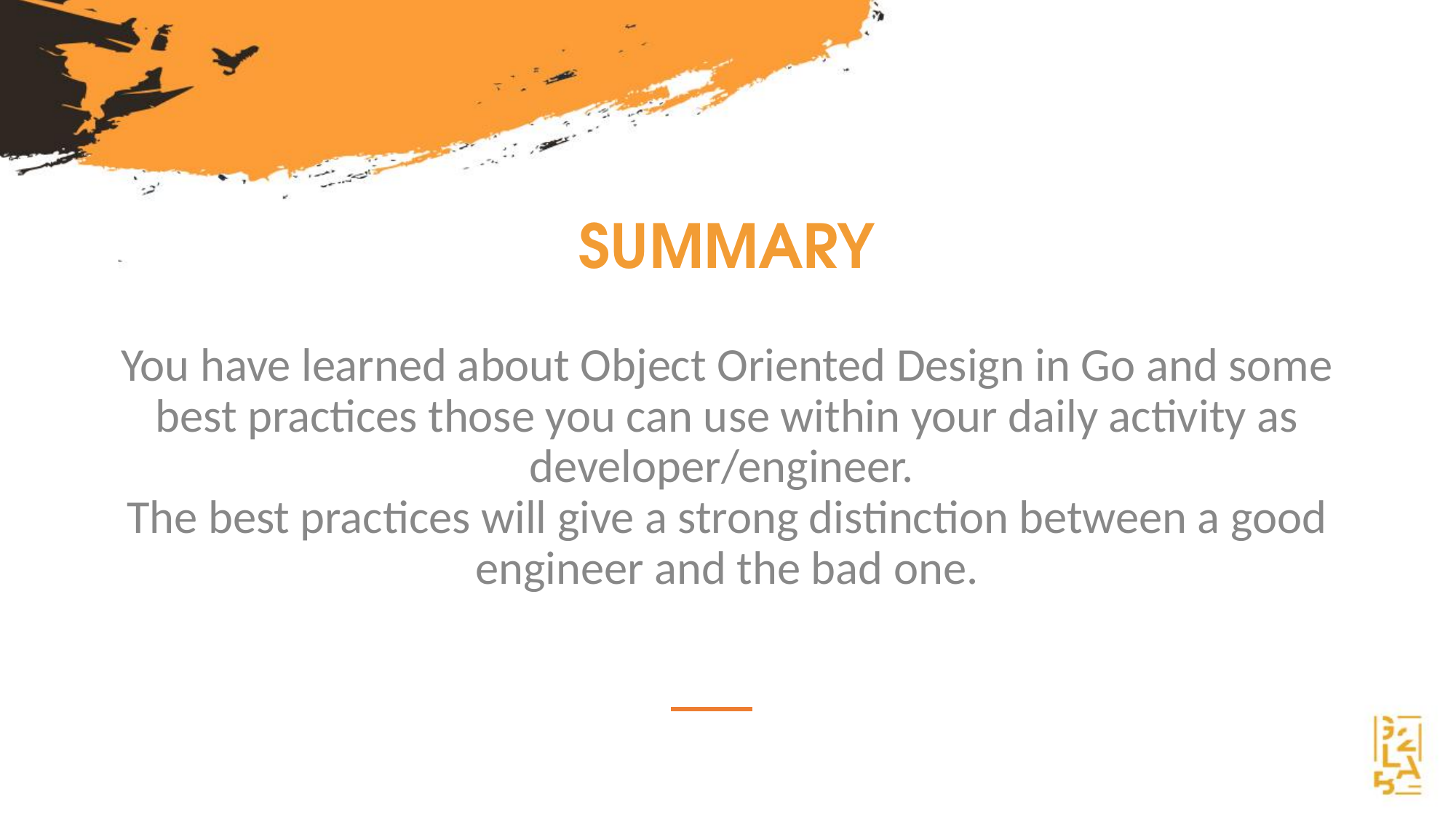

# SUMMARY
You have learned about Object Oriented Design in Go and some best practices those you can use within your daily activity as developer/engineer.
The best practices will give a strong distinction between a good engineer and the bad one.